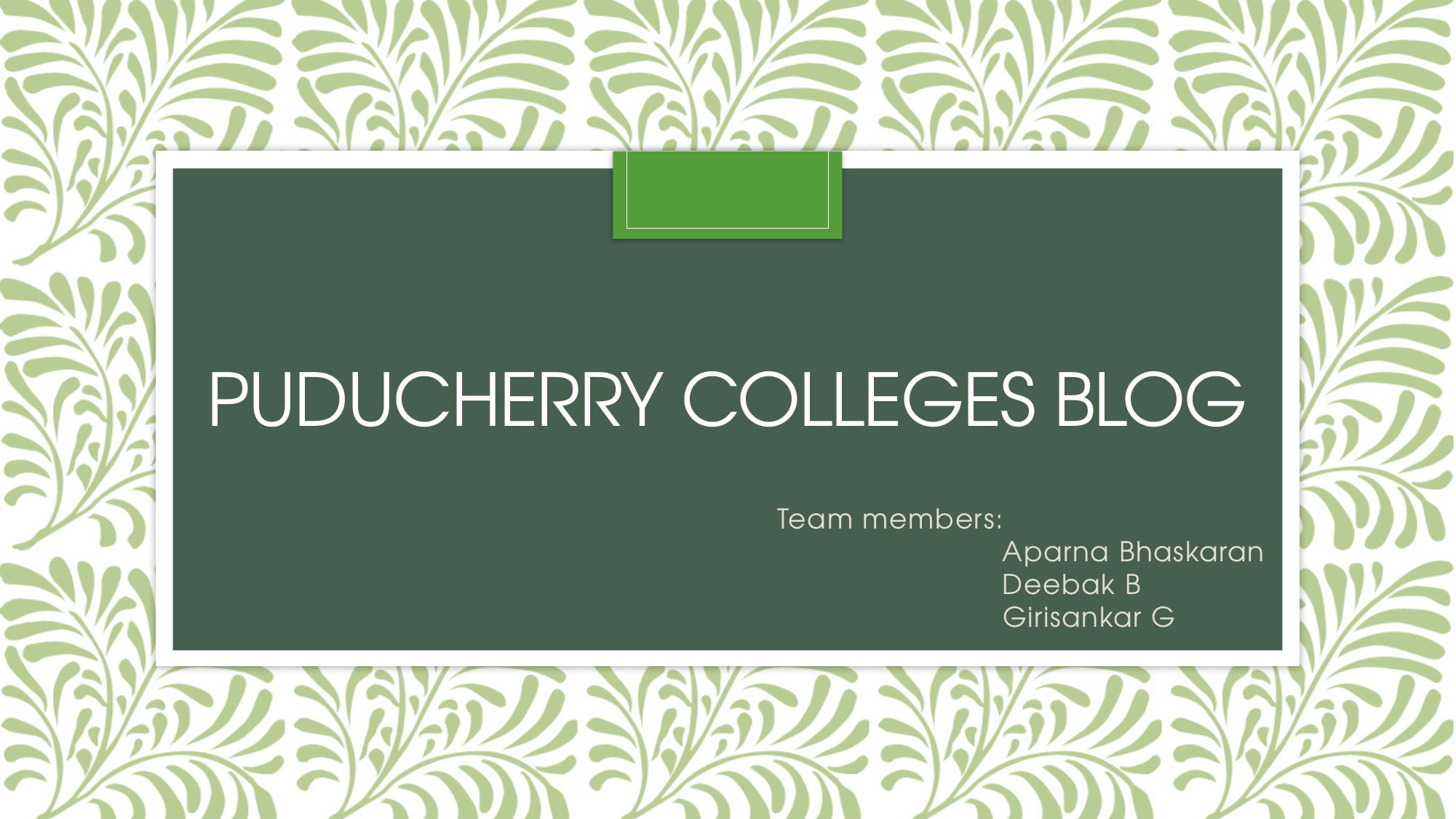

# Puducherry colleges blog
Team members:
                                                       Aparna Bhaskaran
                                         Deebak B
                                             Girisankar G